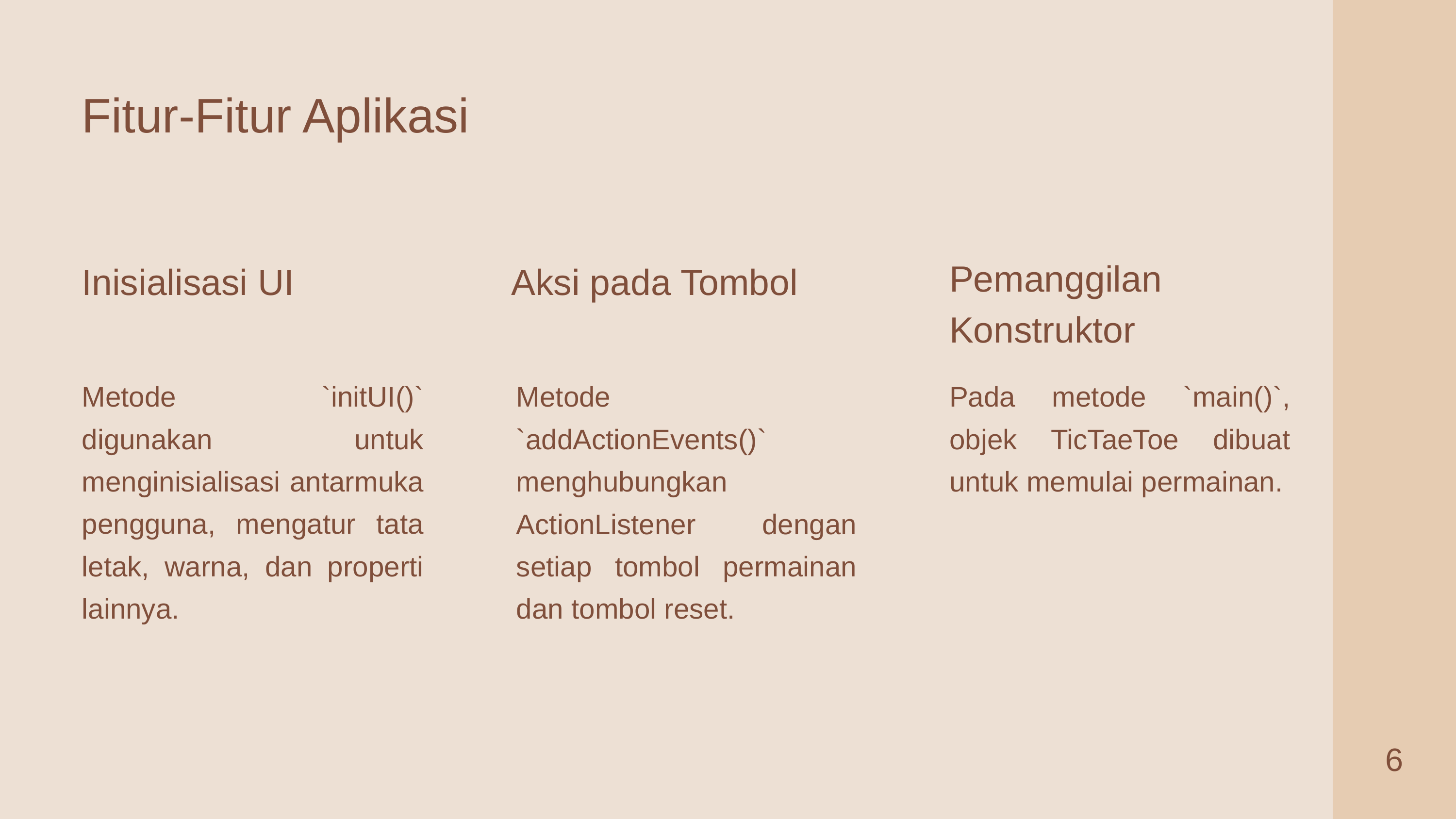

Fitur-Fitur Aplikasi
Pemanggilan Konstruktor
Inisialisasi UI
Aksi pada Tombol
Metode `initUI()` digunakan untuk menginisialisasi antarmuka pengguna, mengatur tata letak, warna, dan properti lainnya.
Metode `addActionEvents()` menghubungkan ActionListener dengan setiap tombol permainan dan tombol reset.

Pada metode `main()`, objek TicTaeToe dibuat untuk memulai permainan.
6